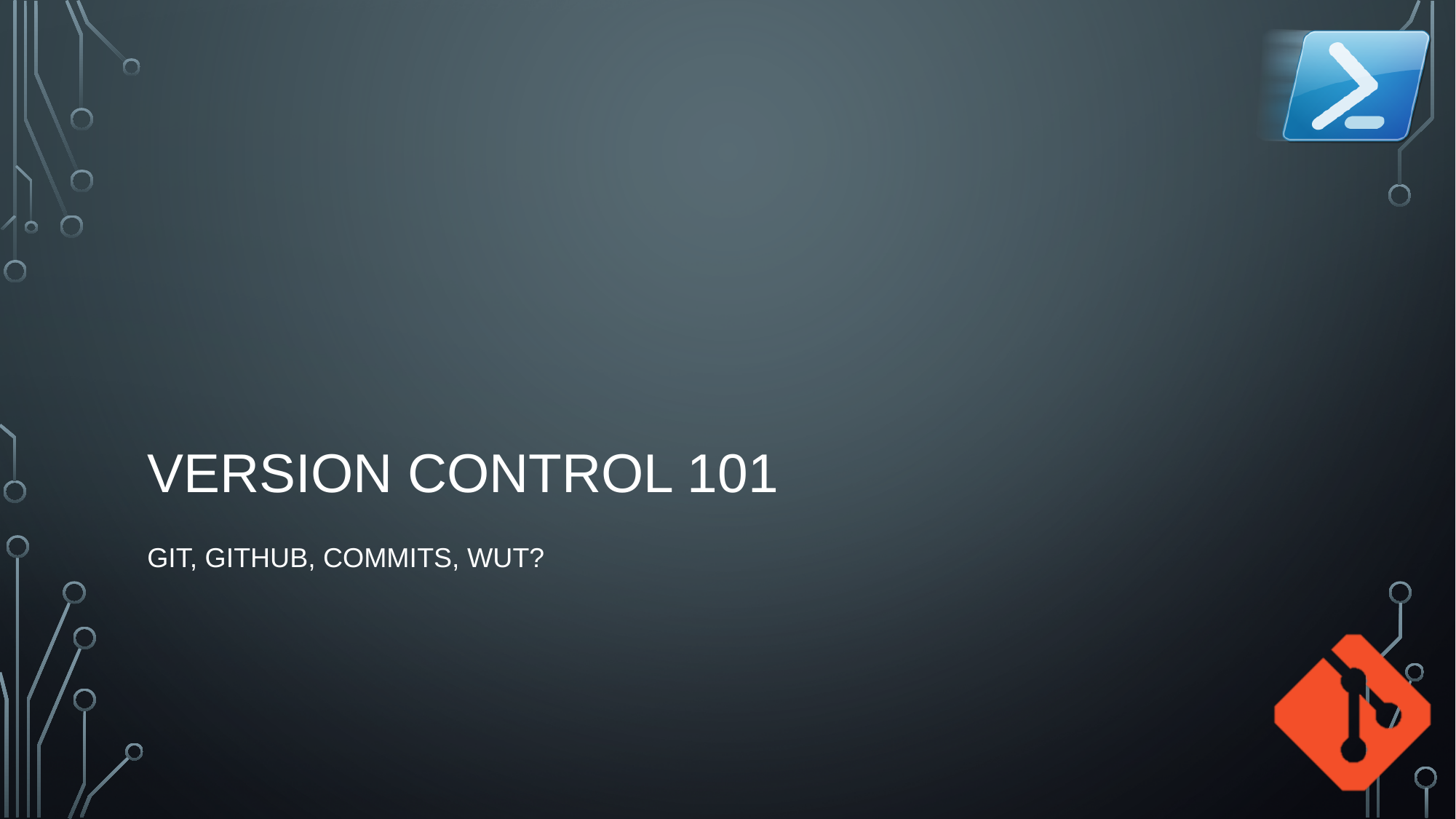

# Version Control 101
Git, GitHub, Commits, wut?